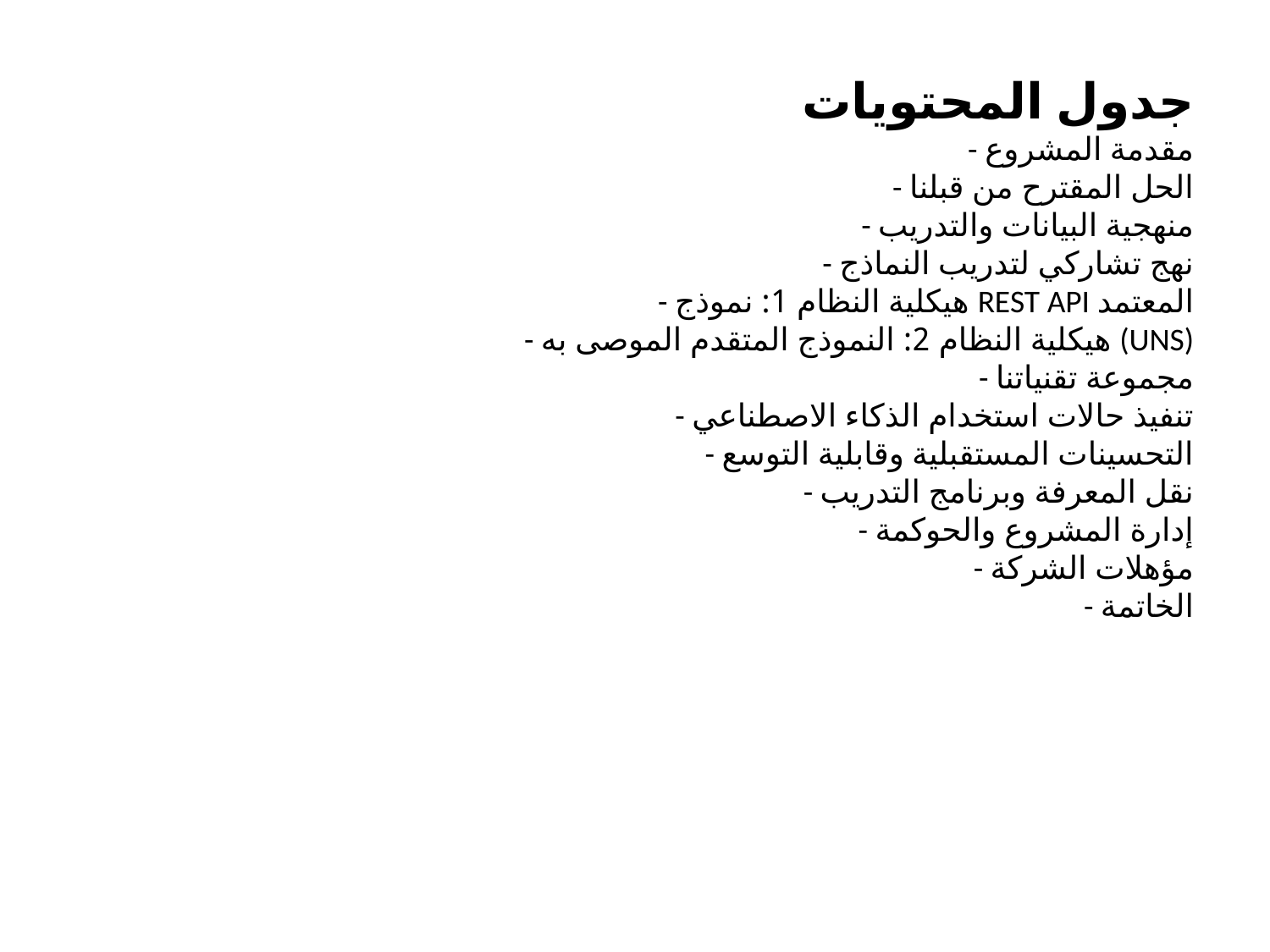

جدول المحتويات
- مقدمة المشروع
- الحل المقترح من قبلنا
- منهجية البيانات والتدريب
- نهج تشاركي لتدريب النماذج
- هيكلية النظام 1: نموذج REST API المعتمد
- هيكلية النظام 2: النموذج المتقدم الموصى به (UNS)
- مجموعة تقنياتنا
- تنفيذ حالات استخدام الذكاء الاصطناعي
- التحسينات المستقبلية وقابلية التوسع
- نقل المعرفة وبرنامج التدريب
- إدارة المشروع والحوكمة
- مؤهلات الشركة
- الخاتمة